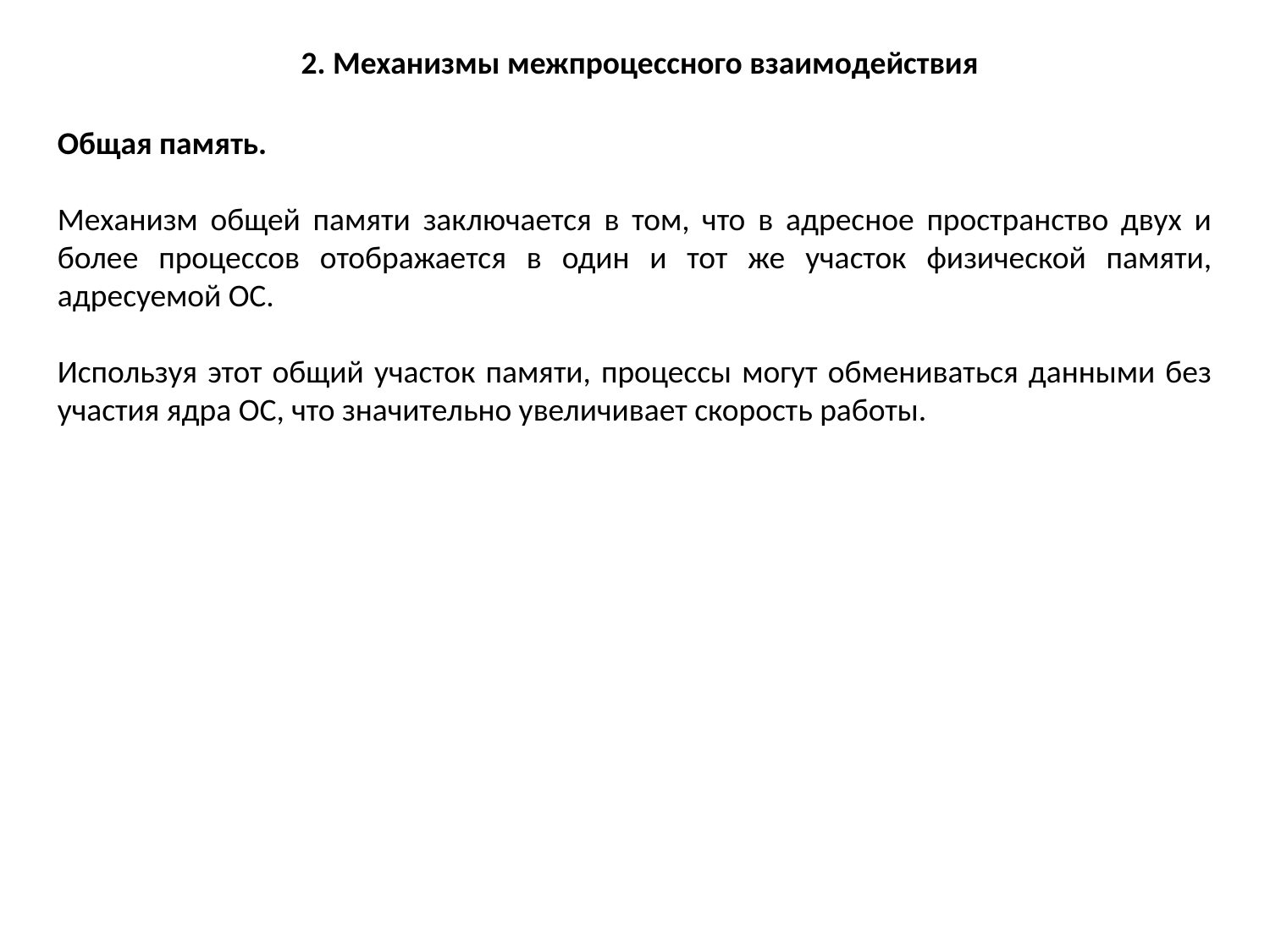

2. Механизмы межпроцессного взаимодействия
Общая память.

Механизм общей памяти заключается в том, что в адресное пространство двух и более процессов отображается в один и тот же участок физической памяти, адресуемой ОС.

Используя этот общий участок памяти, процессы могут обмениваться данными без участия ядра ОС, что значительно увеличивает скорость работы.